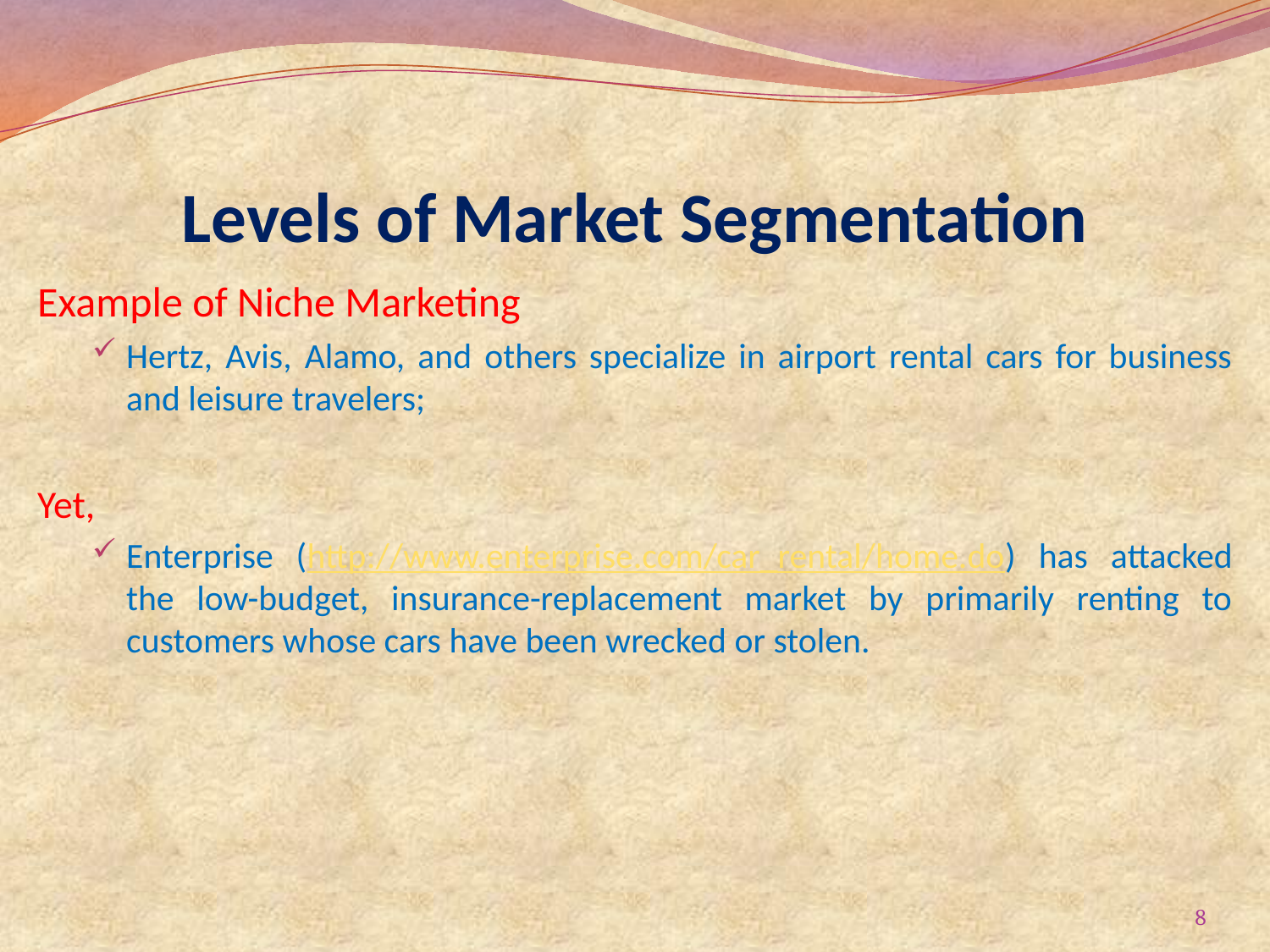

# Levels of Market Segmentation
Example of Niche Marketing
Hertz, Avis, Alamo, and others specialize in airport rental cars for business and leisure travelers;

Yet,
Enterprise (http://www.enterprise.com/car_rental/home.do) has attacked the low-budget, insurance-replacement market by primarily renting to customers whose cars have been wrecked or stolen.
8